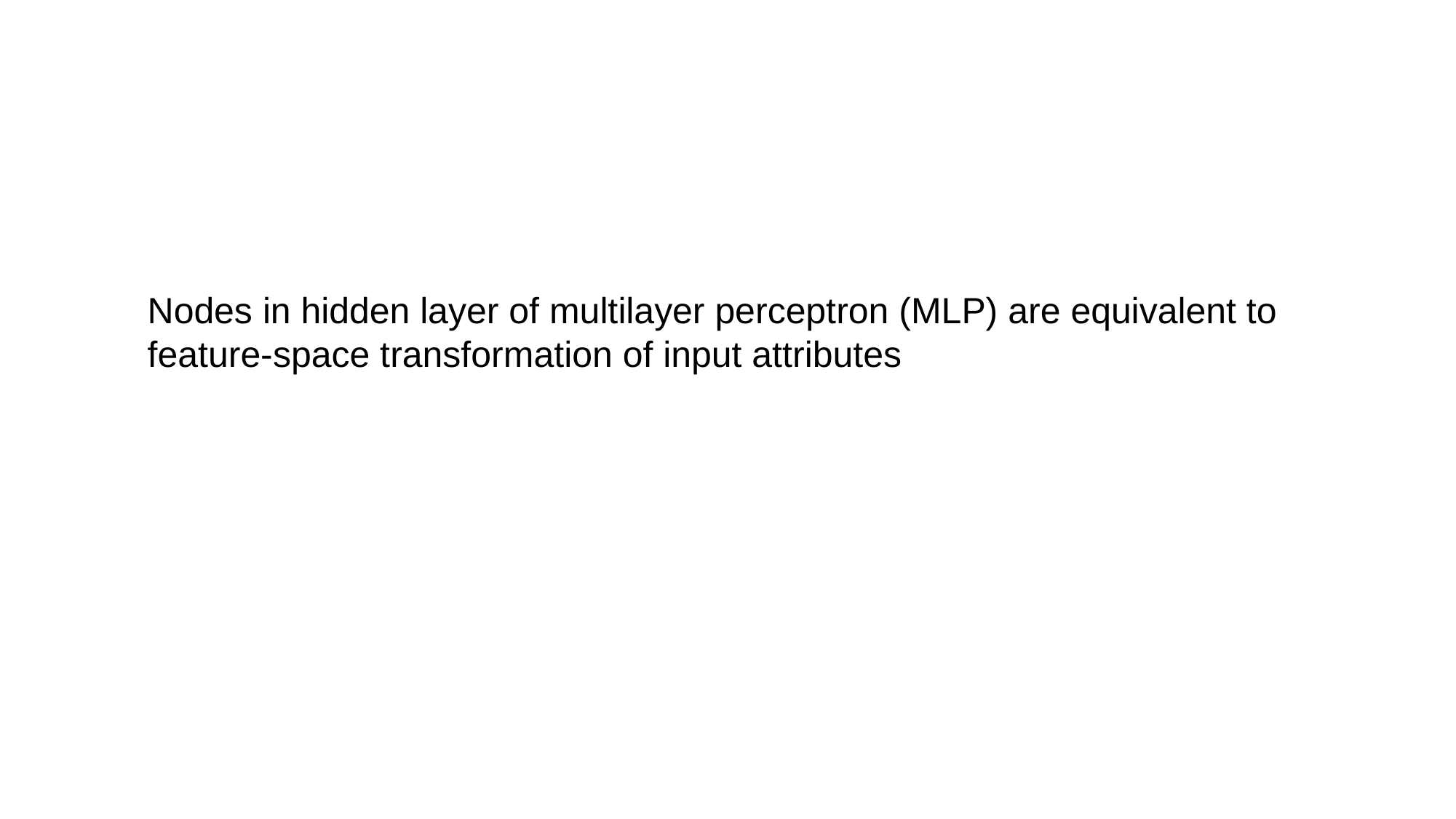

Nodes in hidden layer of multilayer perceptron (MLP) are equivalent to
feature-space transformation of input attributes